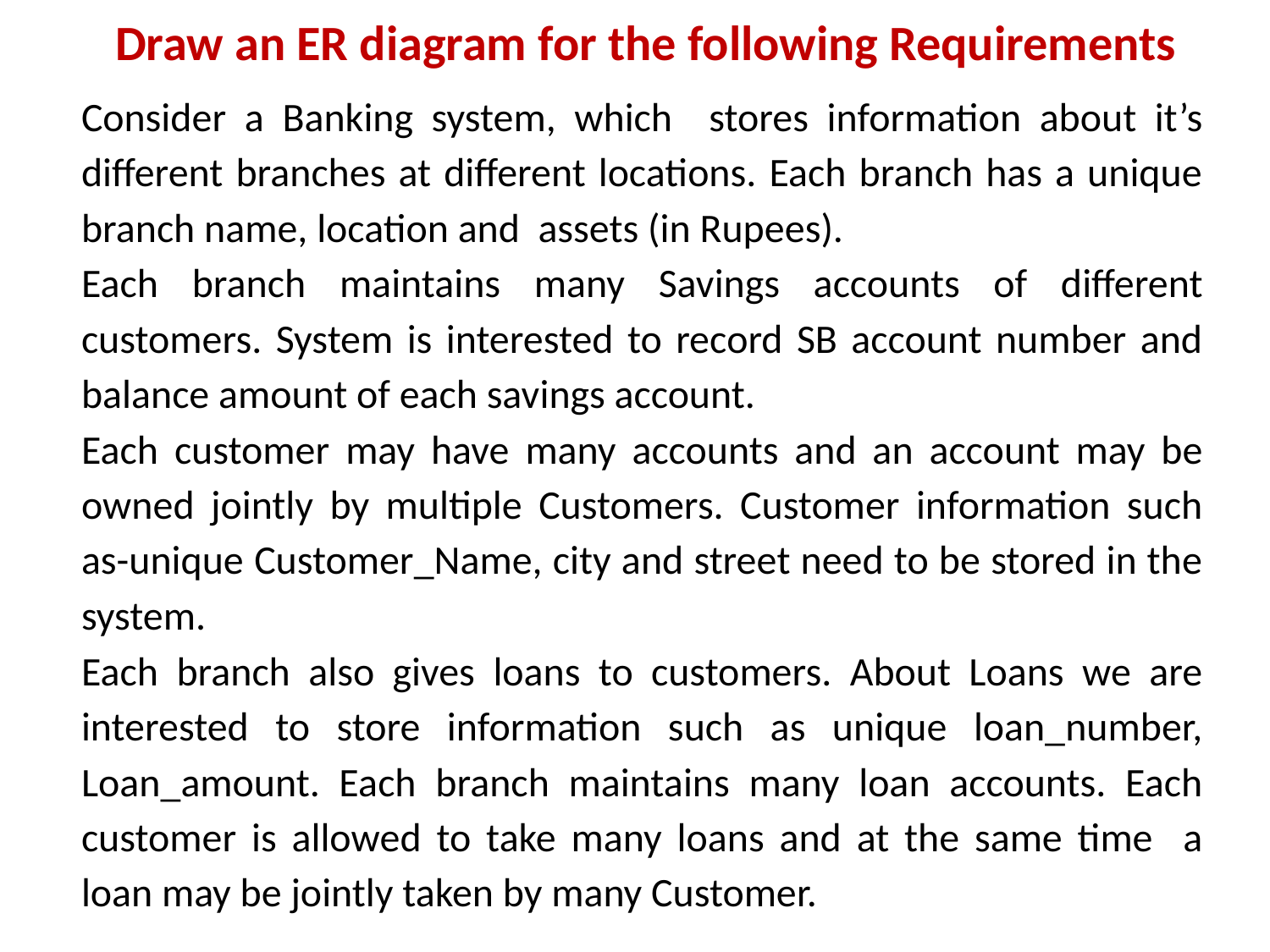

Draw an ER diagram for the following Requirements
Consider a Banking system, which  stores information about it’s different branches at different locations. Each branch has a unique branch name, location and  assets (in Rupees).
Each branch maintains many Savings accounts of different customers. System is interested to record SB account number and balance amount of each savings account.
Each customer may have many accounts and an account may be owned jointly by multiple Customers. Customer information such as-unique Customer_Name, city and street need to be stored in the system.
Each branch also gives loans to customers. About Loans we are interested to store information such as unique loan_number, Loan_amount. Each branch maintains many loan accounts. Each customer is allowed to take many loans and at the same time  a loan may be jointly taken by many Customer.